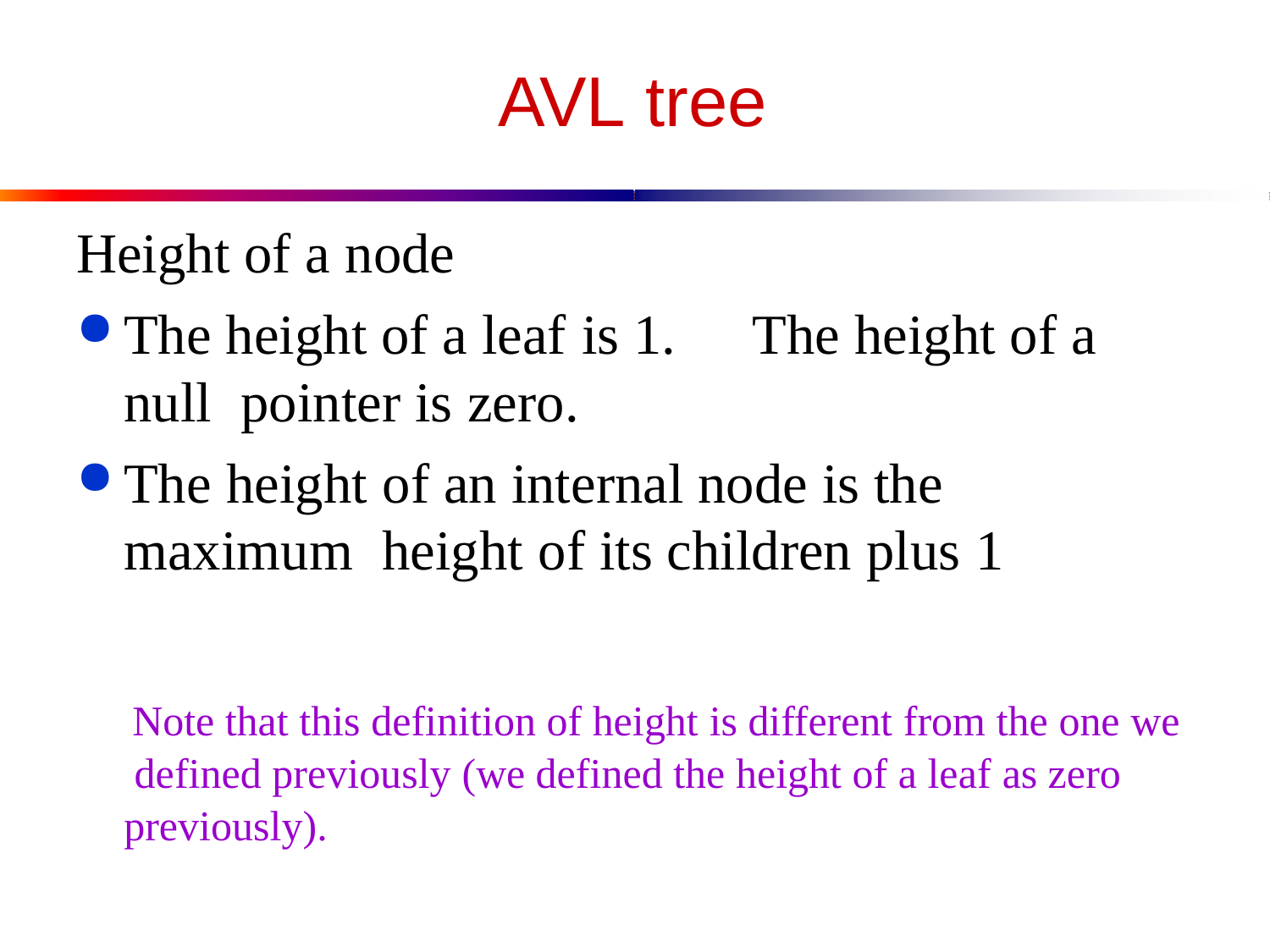

# AVL tree
Height of a node
The height of a leaf is 1.	The height of a null  pointer is zero.
The height of an internal node is the maximum  height of its children plus 1

Note that this definition of height is different from the one we  defined previously (we defined the height of a leaf as zero  previously).